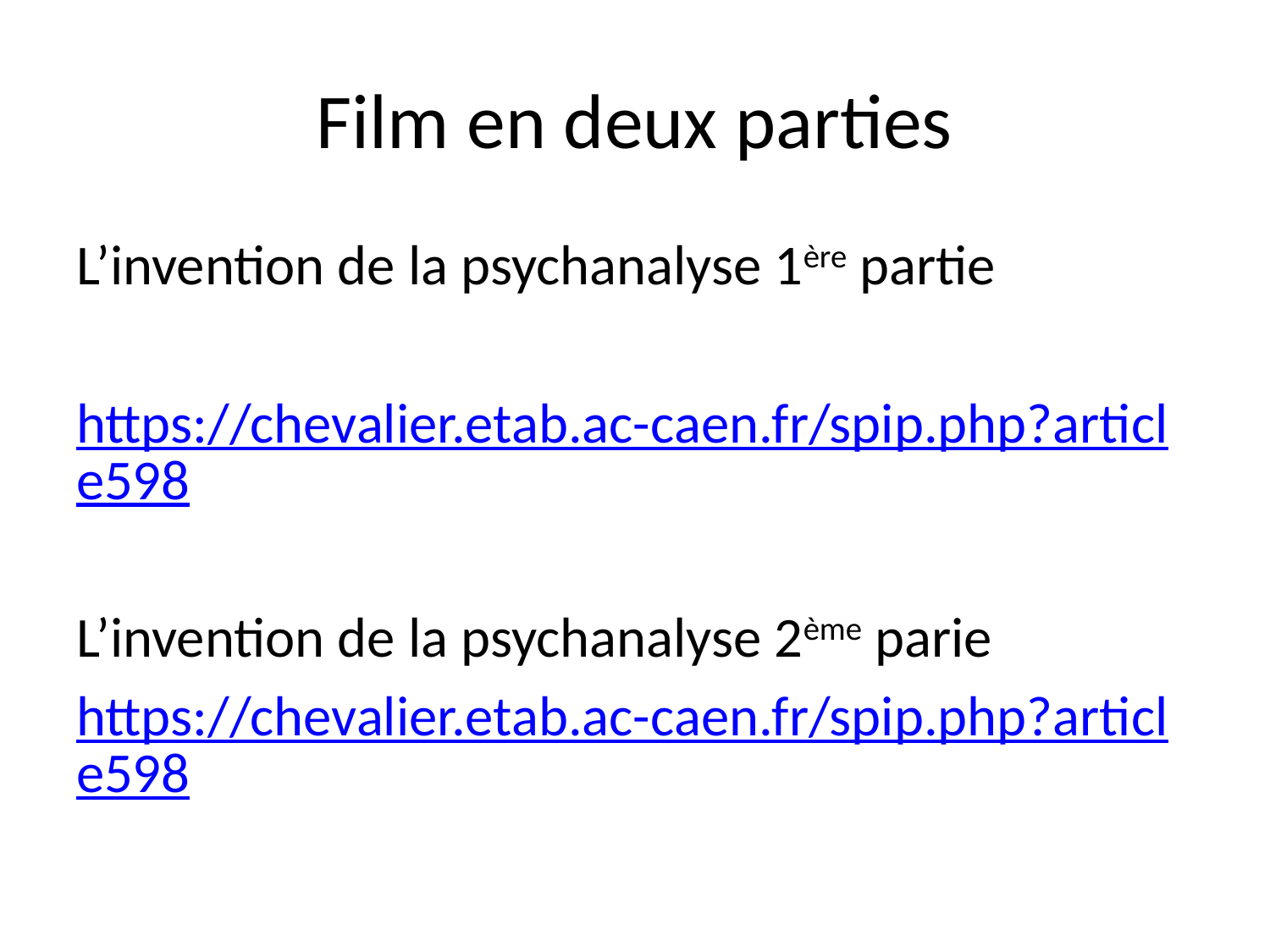

# Film en deux parties
L’invention de la psychanalyse 1ère partie

https://chevalier.etab.ac-caen.fr/spip.php?article598

L’invention de la psychanalyse 2ème parie
https://chevalier.etab.ac-caen.fr/spip.php?article598